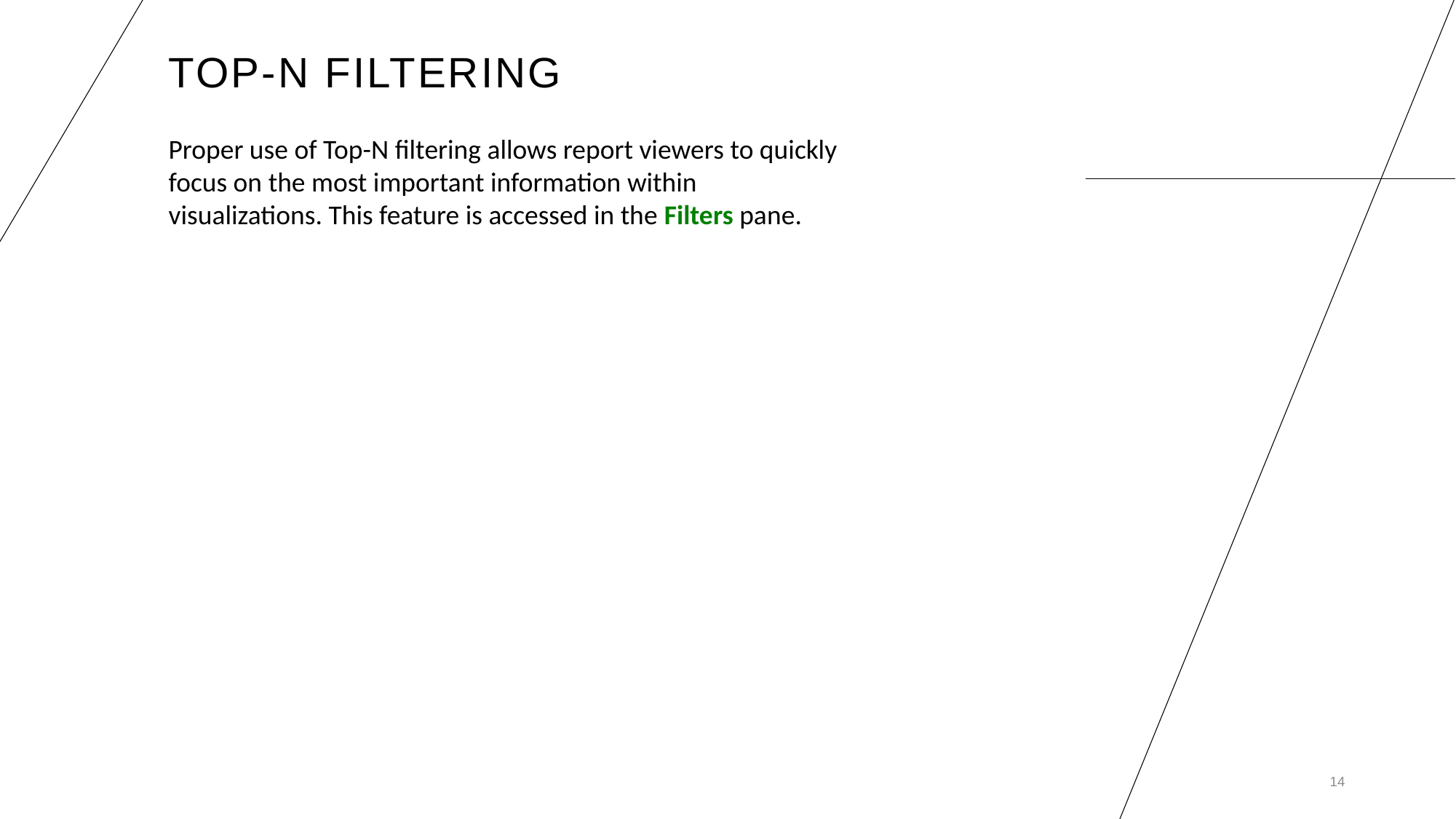

# Top-N Filtering
Proper use of Top-N filtering allows report viewers to quickly focus on the most important information within visualizations. This feature is accessed in the Filters pane.
14